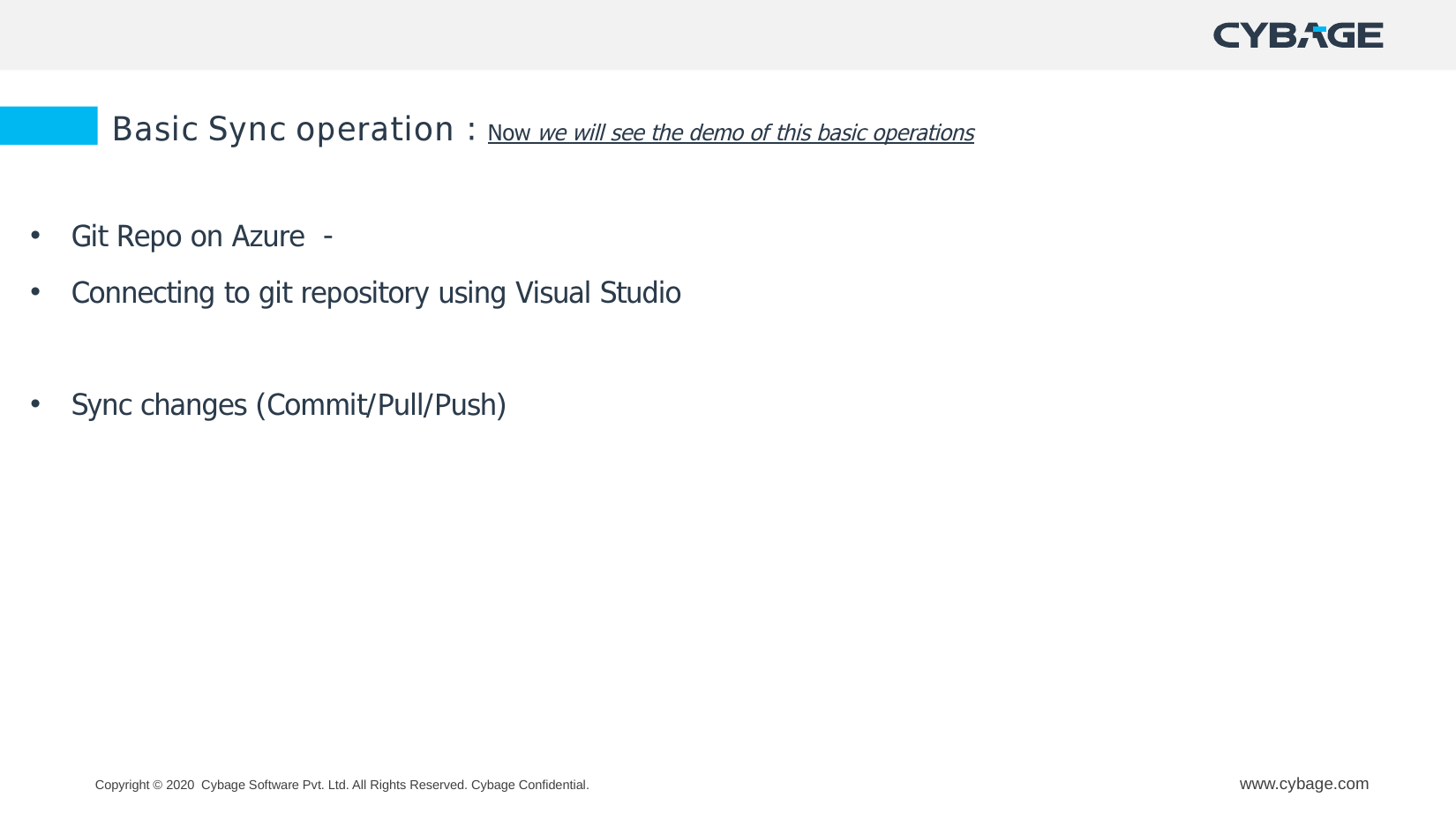

Basic Sync operation : Now we will see the demo of this basic operations

Git Repo on Azure  -
Connecting to git repository using Visual Studio

Sync changes (Commit/Pull/Push)